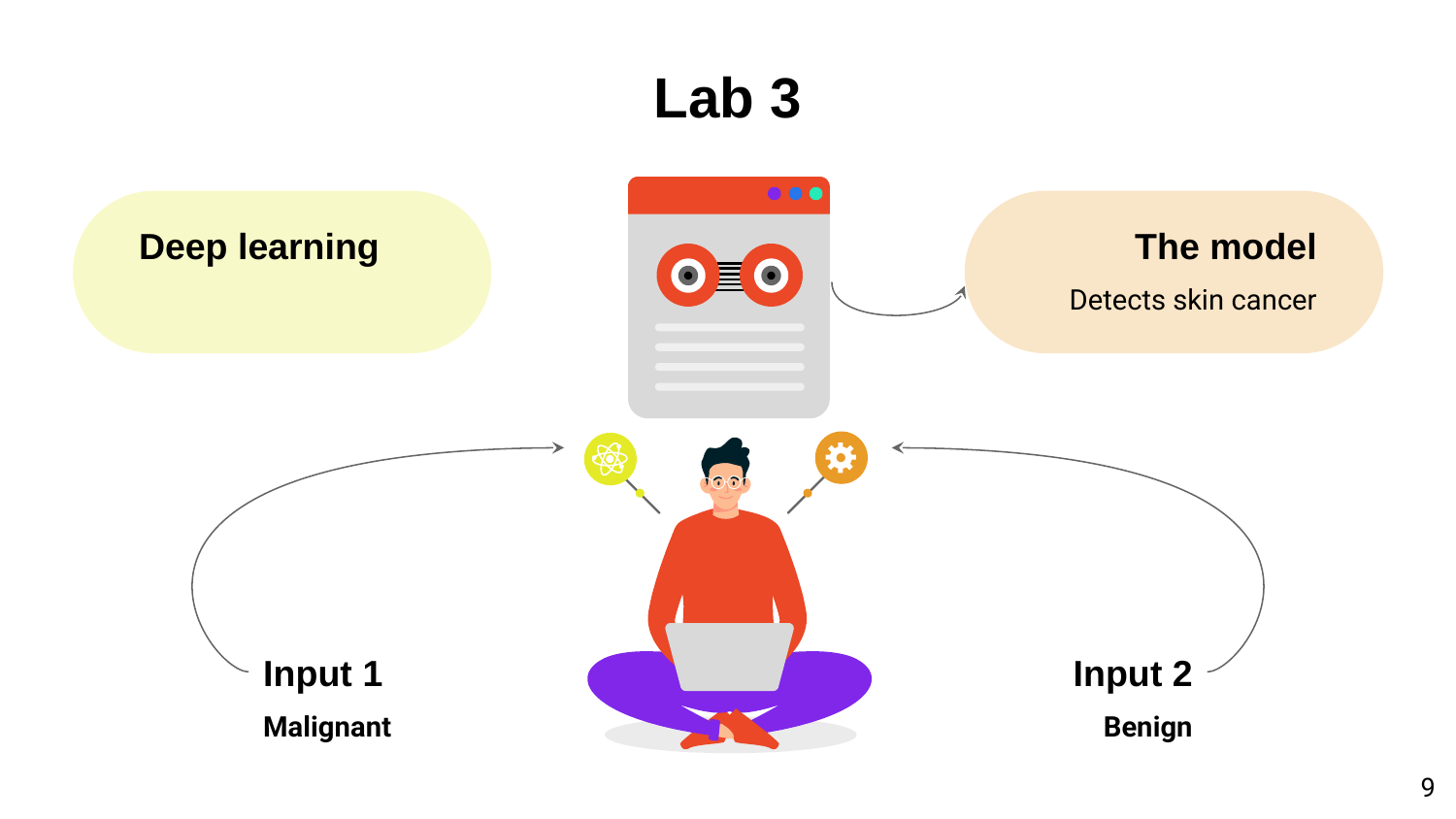

# Lab 3

The model
Detects skin cancer
Deep learning

Input 1
Malignant
Input 2
Benign
9